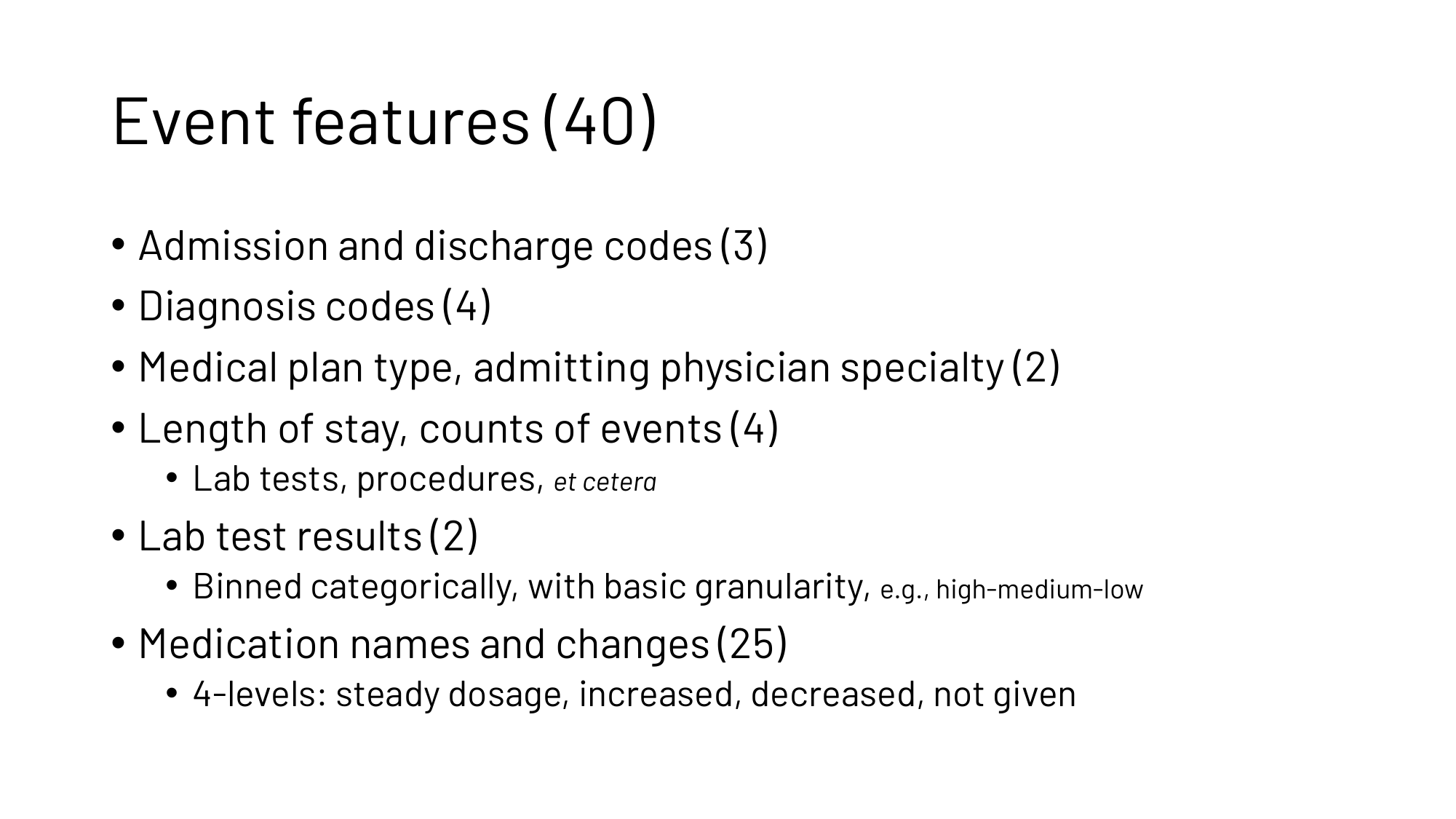

# Event features (40)
Admission and discharge codes (3)
Diagnosis codes (4)
Medical plan type, admitting physician specialty (2)
Length of stay, counts of events (4)
Lab tests, procedures, et cetera
Lab test results (2)
Binned categorically, with basic granularity, e.g., high-medium-low
Medication names and changes (25)
4-levels: steady dosage, increased, decreased, not given